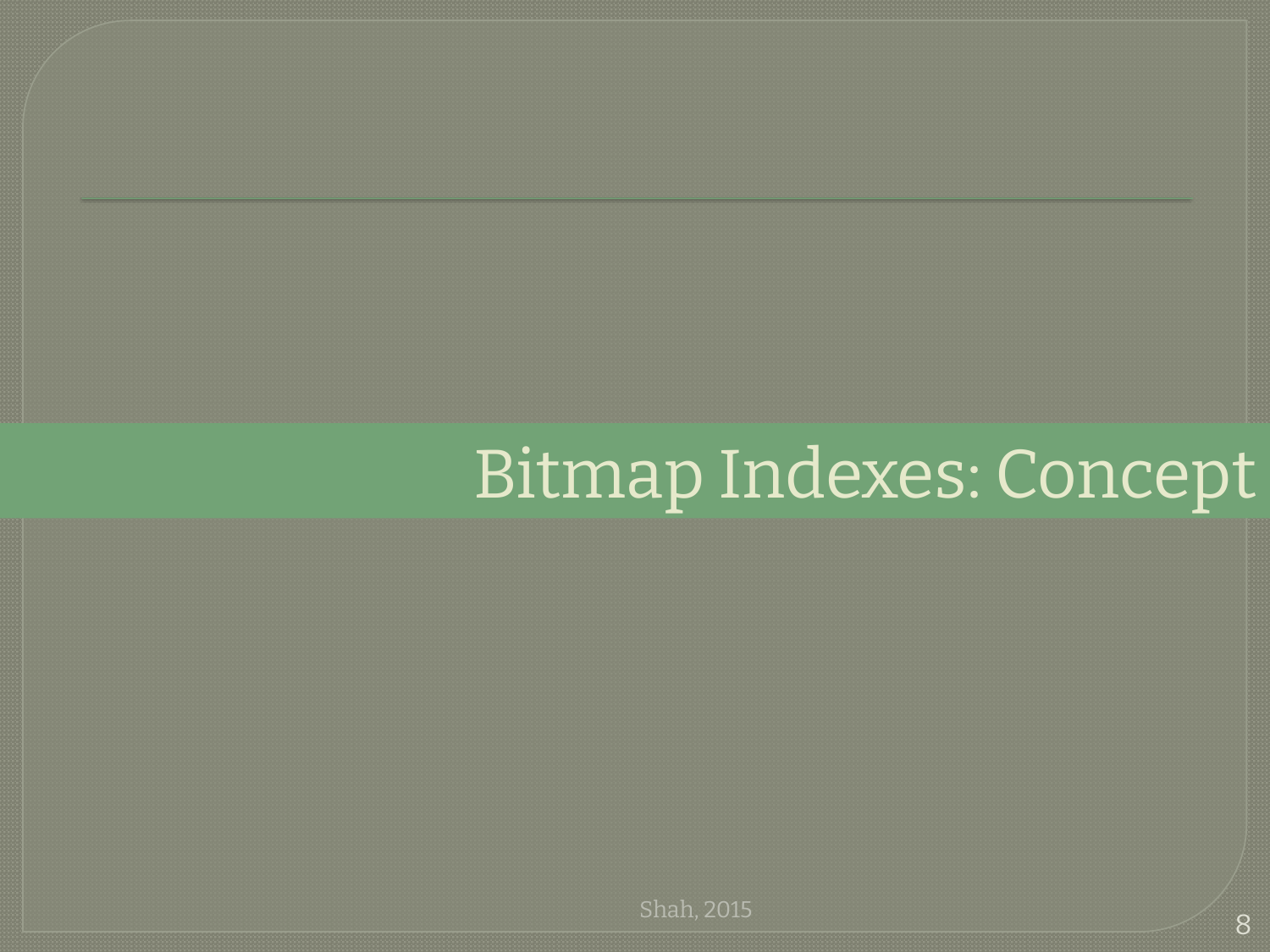

# Bitmap Indexes: Concept
Shah, 2015
8